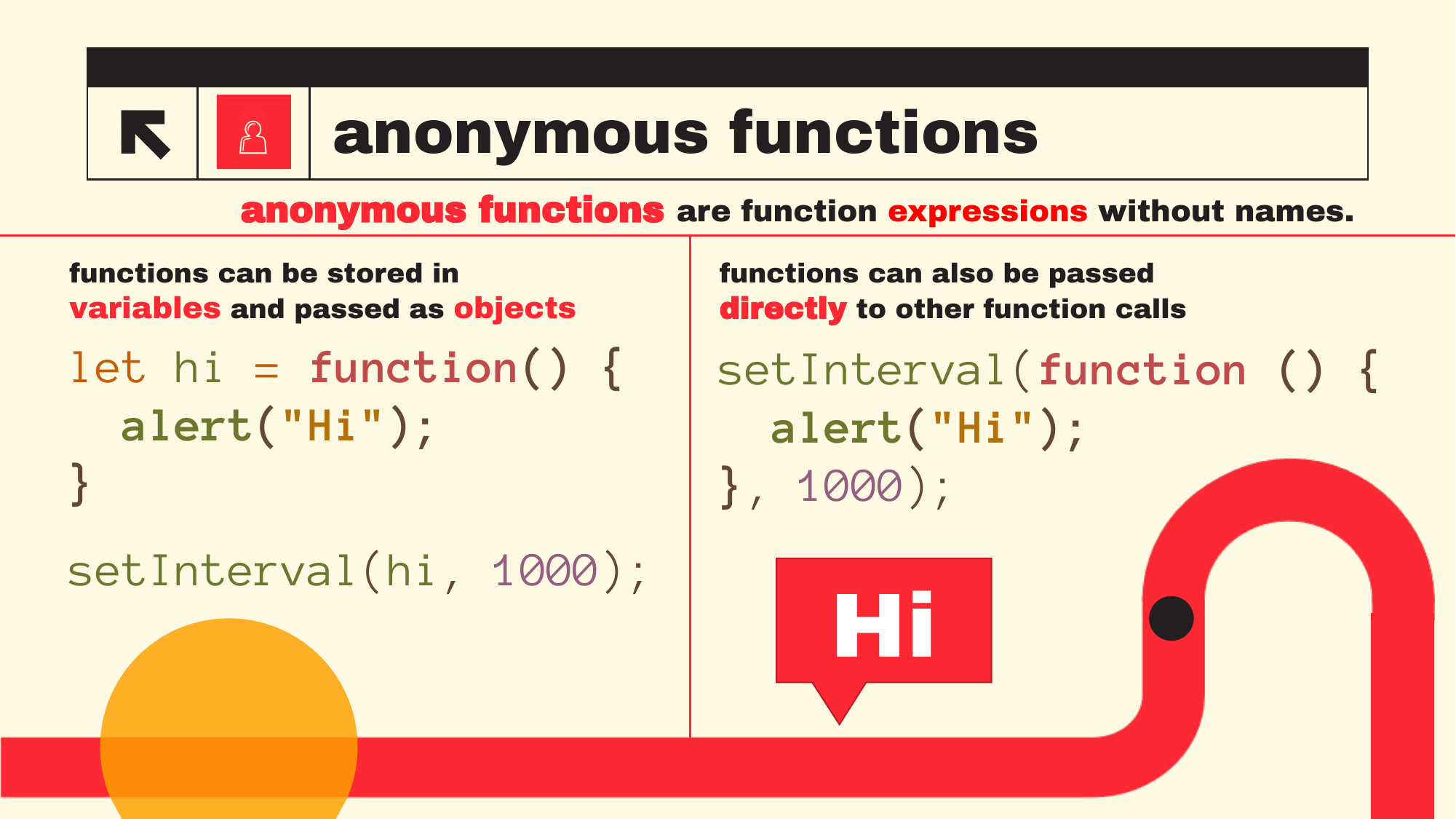

👤
# anonymous functions
3
anonymous functions are function expressions without names.
functions can be stored in variables and passed as objects
functions can also be passed directly to other function calls
let hi = function() {
  alert("Hi");
}

setInterval(hi, 1000);
setInterval(function () {
  alert("Hi");
}, 1000);
Hi